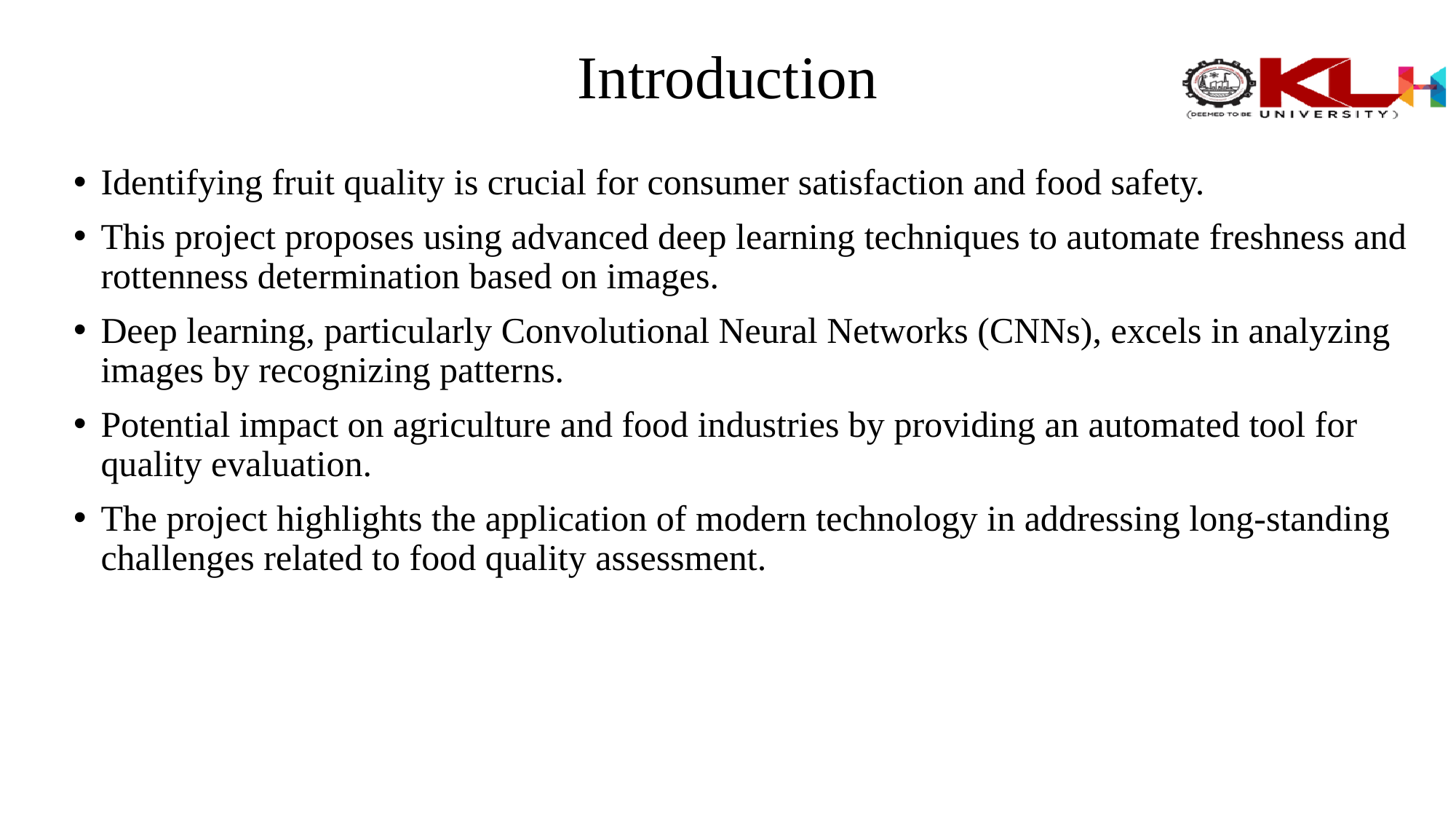

# Introduction
Identifying fruit quality is crucial for consumer satisfaction and food safety.
This project proposes using advanced deep learning techniques to automate freshness and rottenness determination based on images.
Deep learning, particularly Convolutional Neural Networks (CNNs), excels in analyzing images by recognizing patterns.
Potential impact on agriculture and food industries by providing an automated tool for quality evaluation.
The project highlights the application of modern technology in addressing long-standing challenges related to food quality assessment.